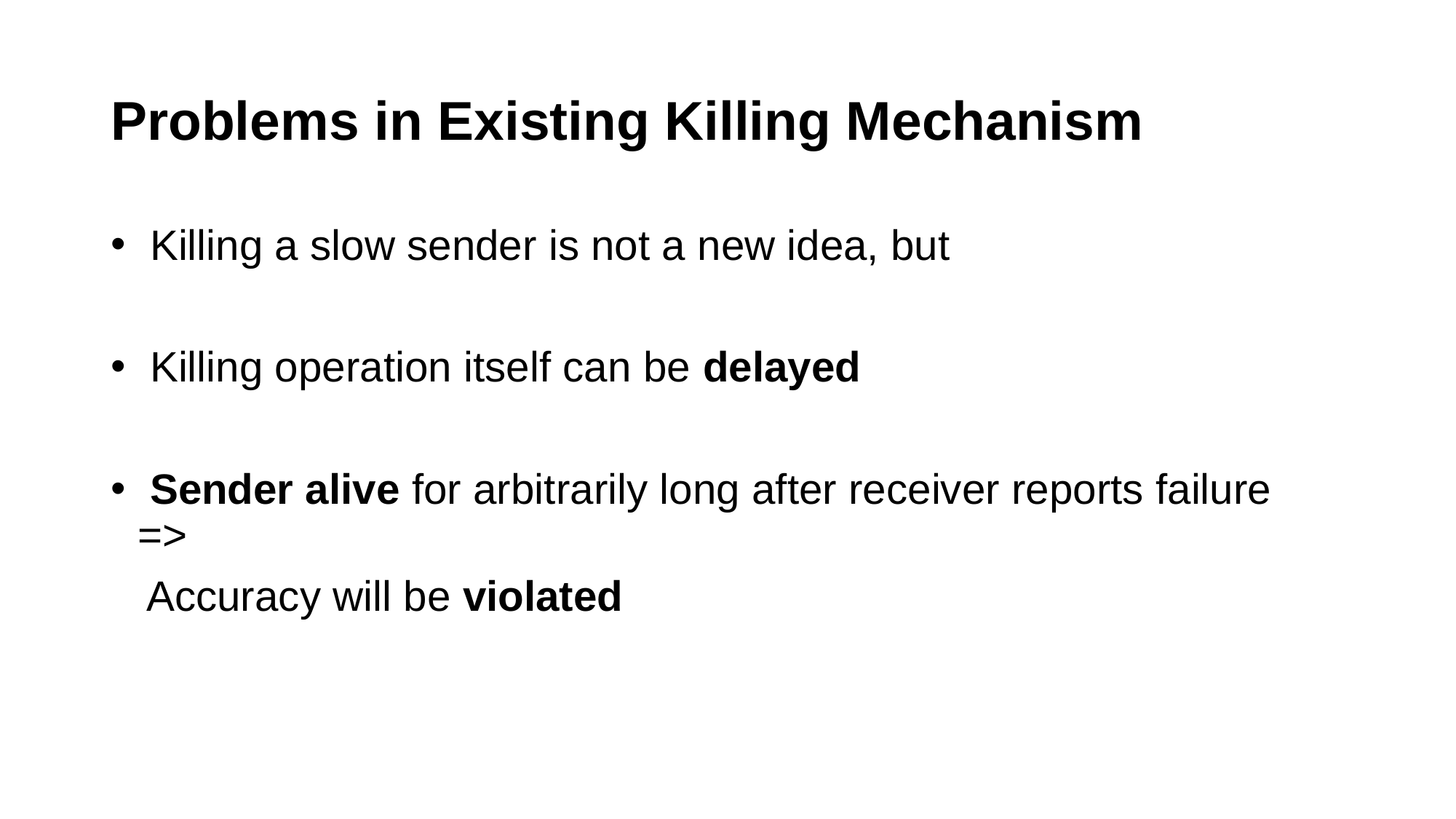

# Problems in Existing Killing Mechanism
 Killing a slow sender is not a new idea, but

 Killing operation itself can be delayed

 Sender alive for arbitrarily long after receiver reports failure  =>
   Accuracy will be violated